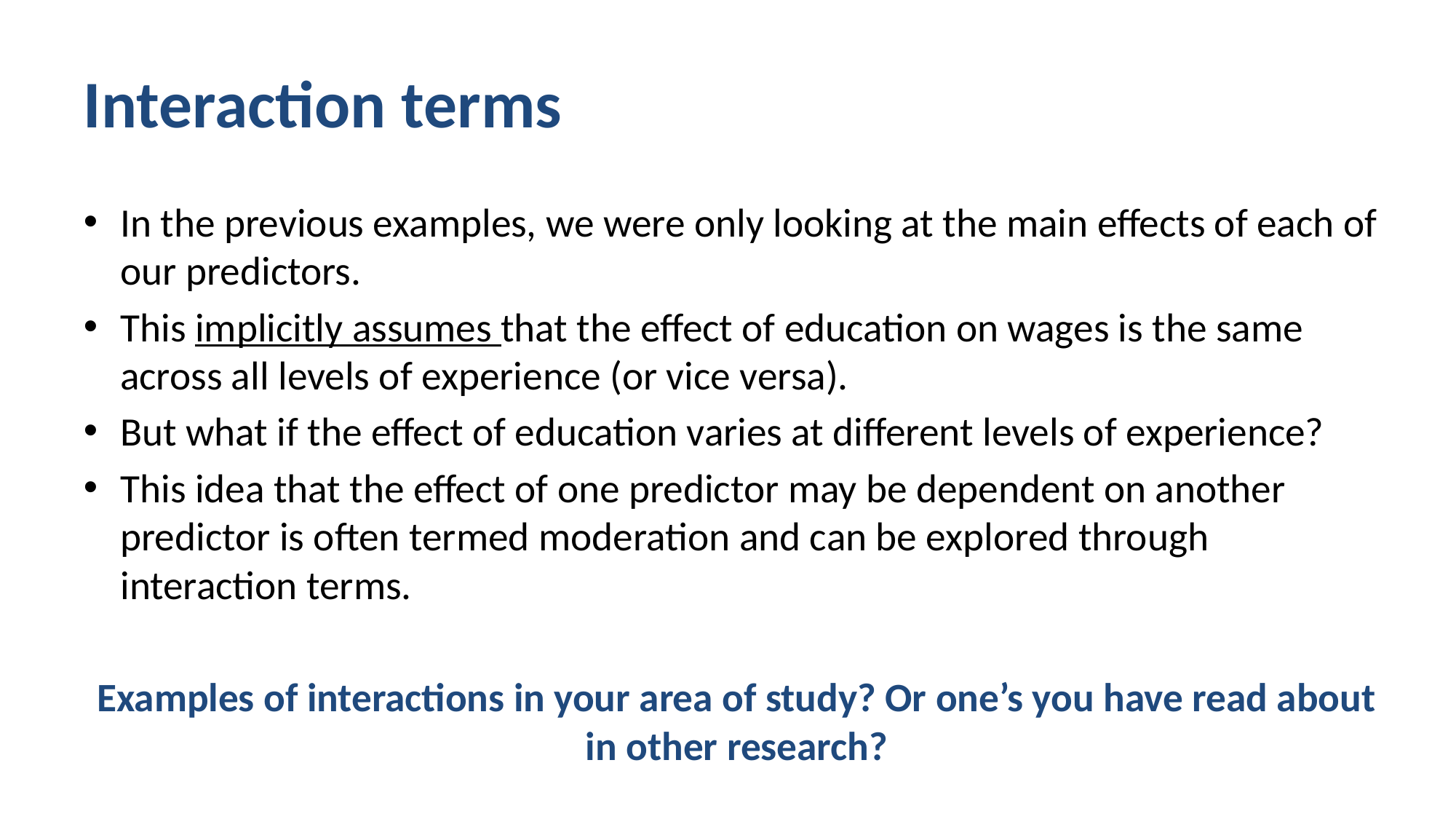

# Interaction terms
In the previous examples, we were only looking at the main effects of each of our predictors.
This implicitly assumes that the effect of education on wages is the same across all levels of experience (or vice versa).
But what if the effect of education varies at different levels of experience?
This idea that the effect of one predictor may be dependent on another predictor is often termed moderation and can be explored through interaction terms.

Examples of interactions in your area of study? Or one’s you have read about in other research?